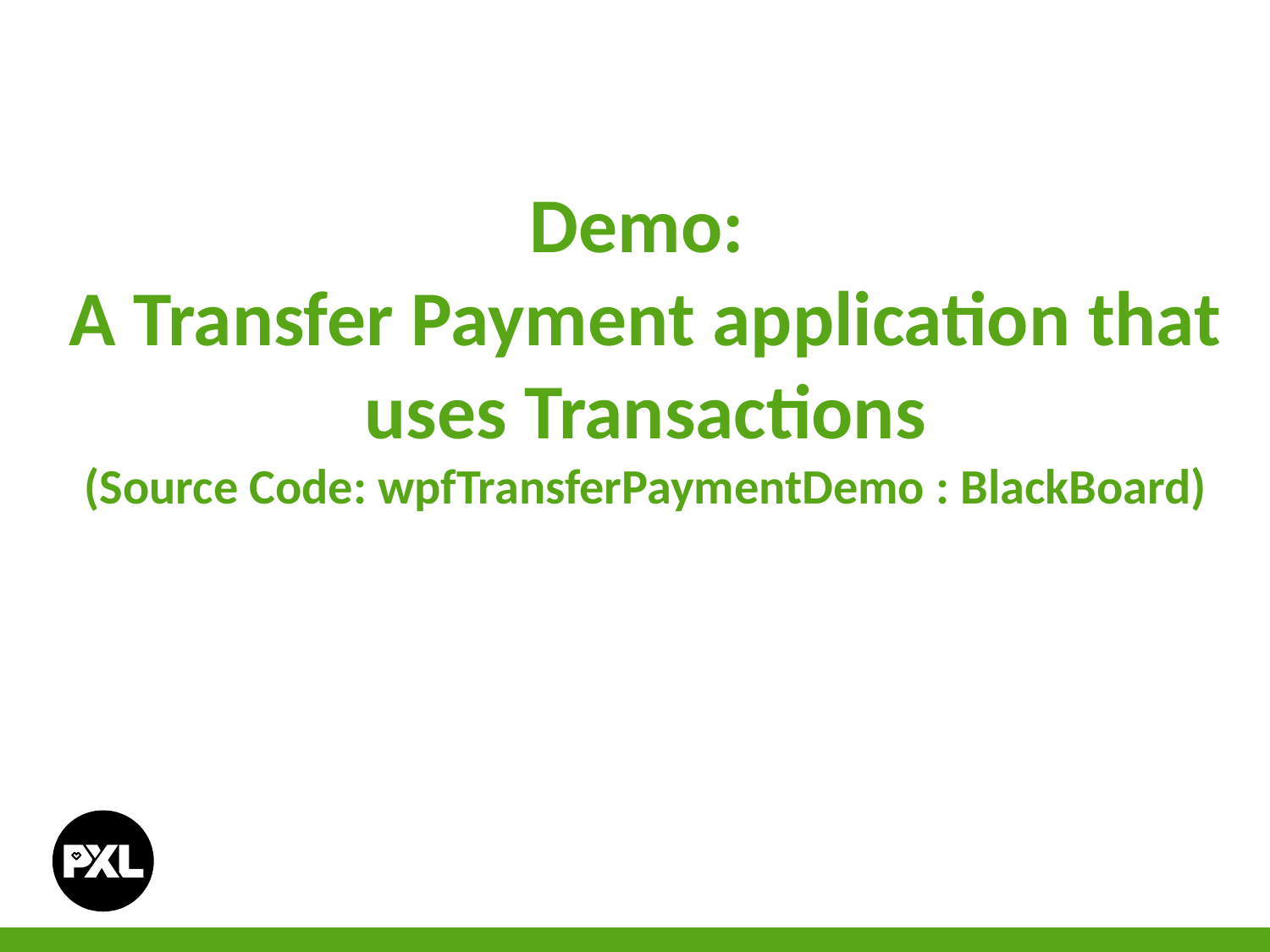

Demo:
A Transfer Payment application that uses Transactions
(Source Code: wpfTransferPaymentDemo : BlackBoard)